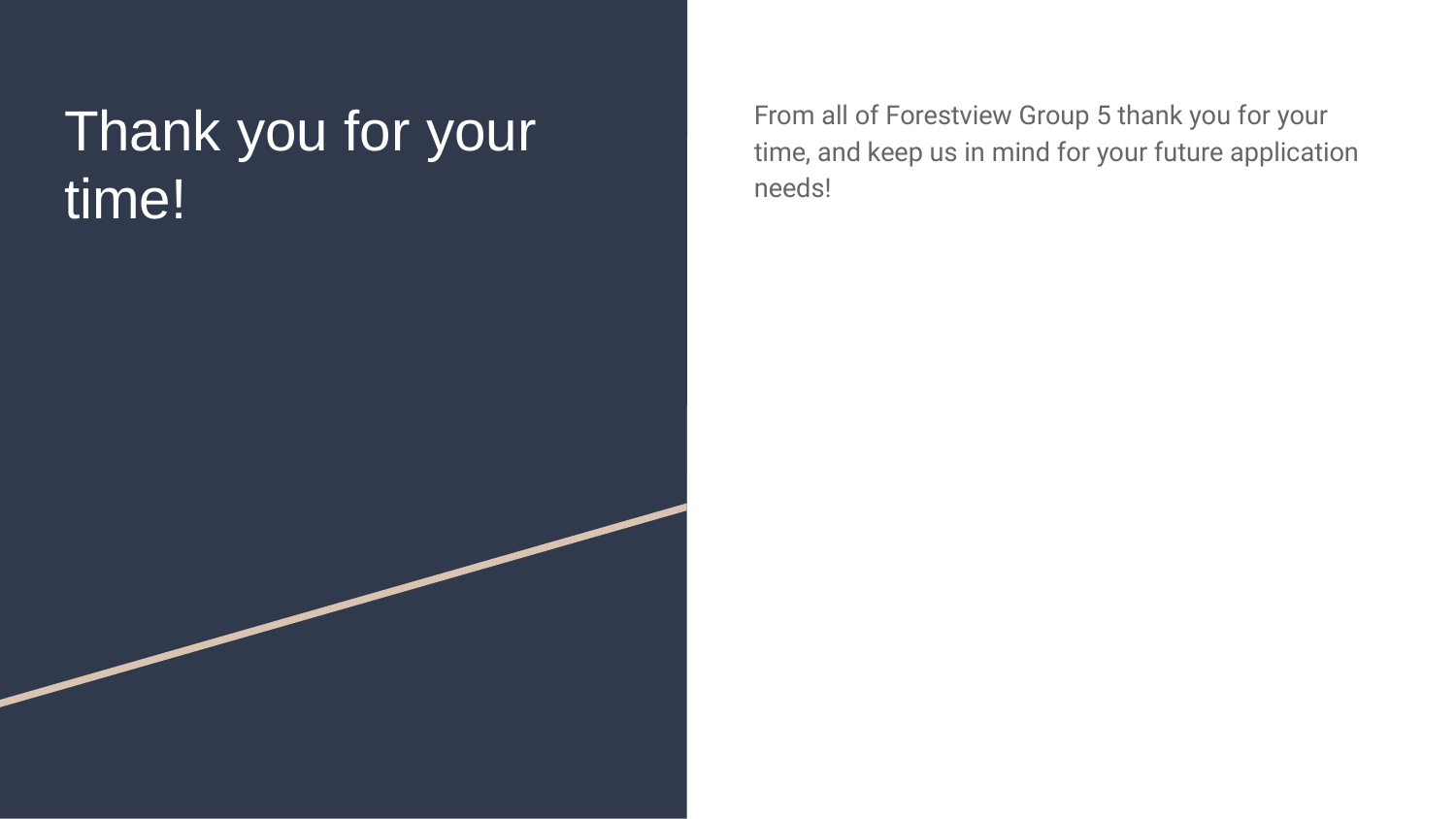

# Thank you for your time!
From all of Forestview Group 5 thank you for your time, and keep us in mind for your future application needs!